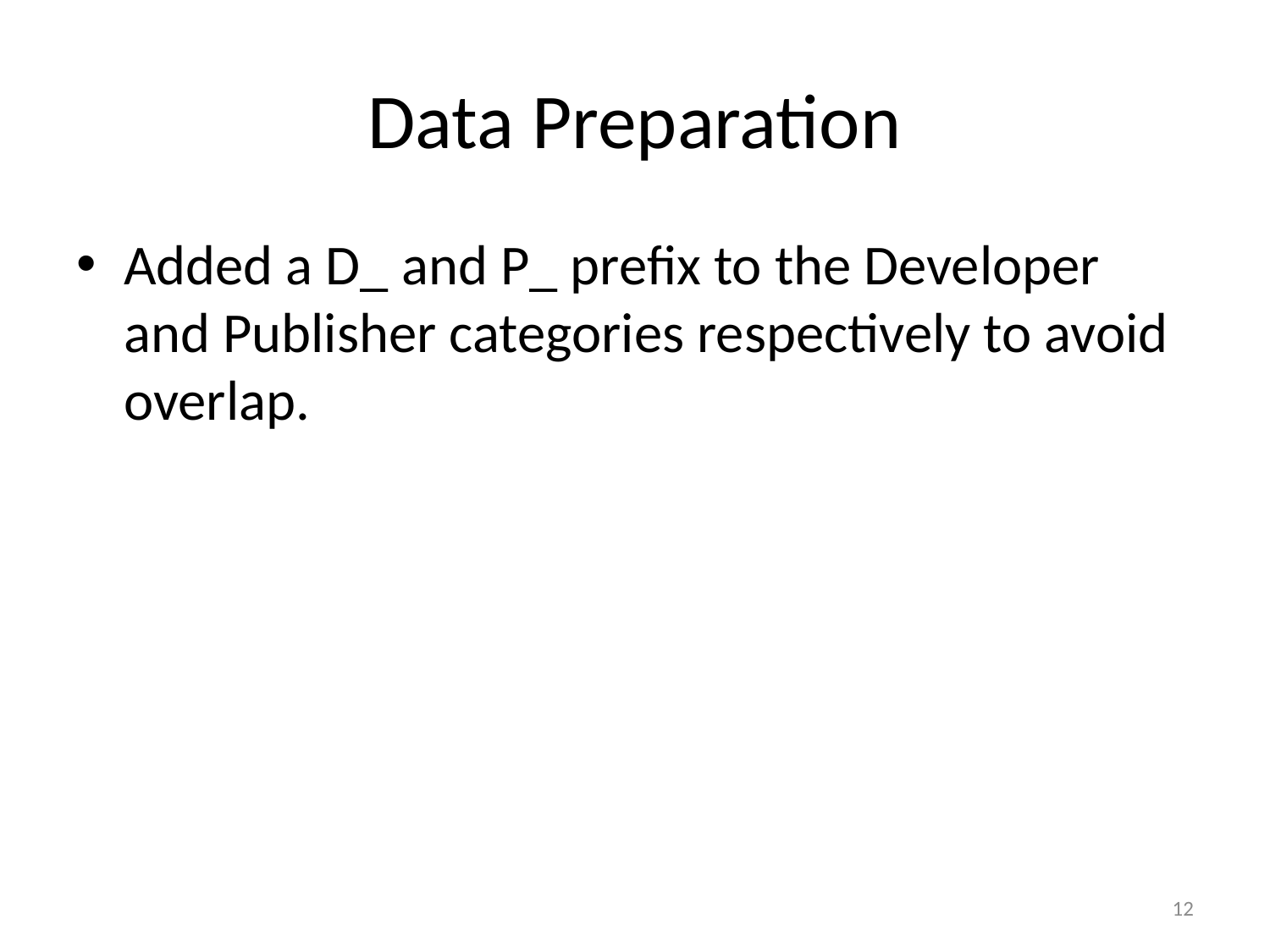

# Data Preparation
Added a D_ and P_ prefix to the Developer and Publisher categories respectively to avoid overlap.
12